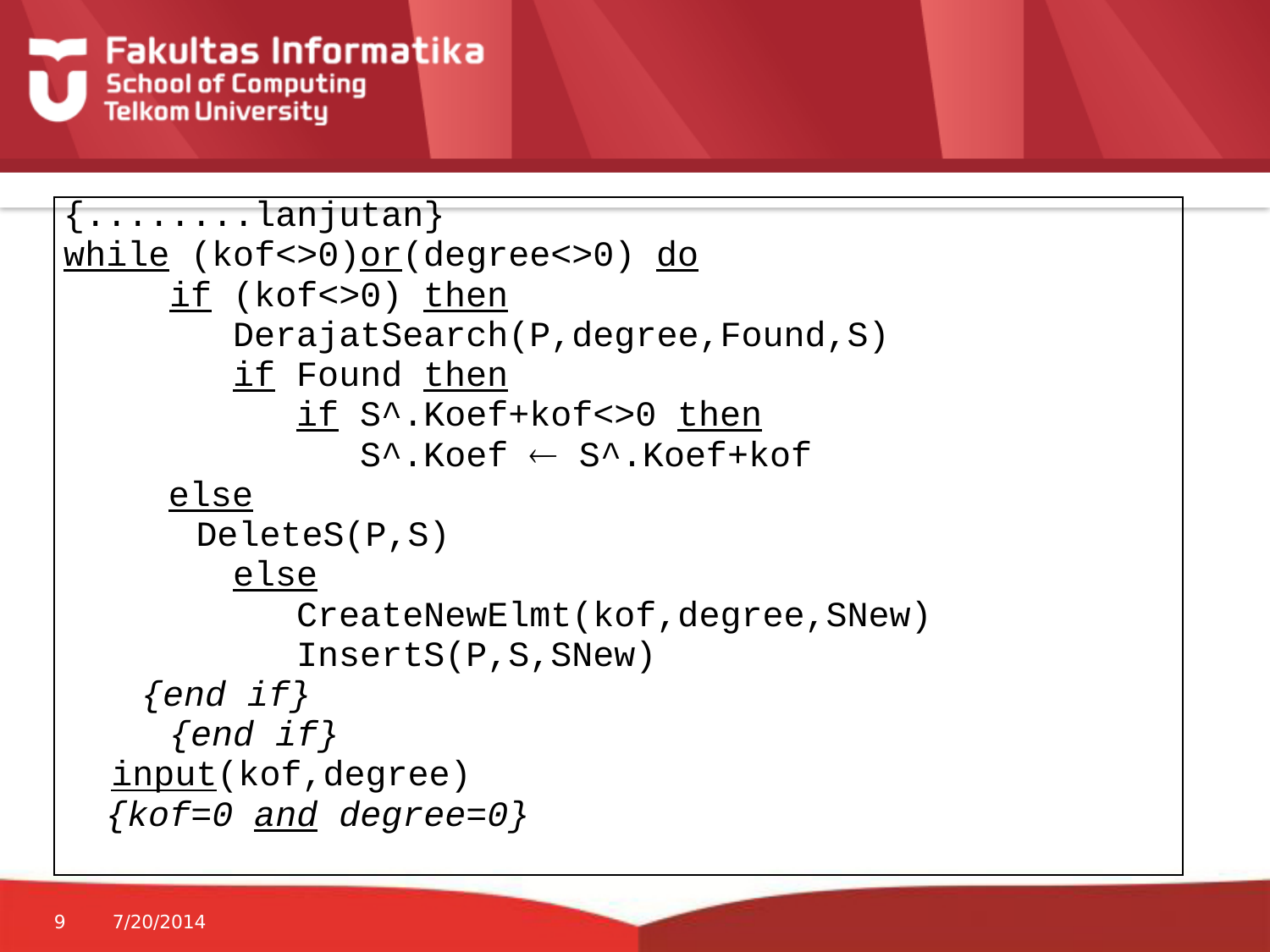

| {........lanjutan} while (kof<>0)or(degree<>0) do if (kof<>0) then DerajatSearch(P,degree,Found,S) if Found then if S^.Koef+kof<>0 then S^.Koef ← S^.Koef+kof else DeleteS(P,S) else CreateNewElmt(kof,degree,SNew) InsertS(P,S,SNew) {end if} {end if} input(kof,degree) {kof=0 and degree=0} |
| --- |

9
7/20/2014